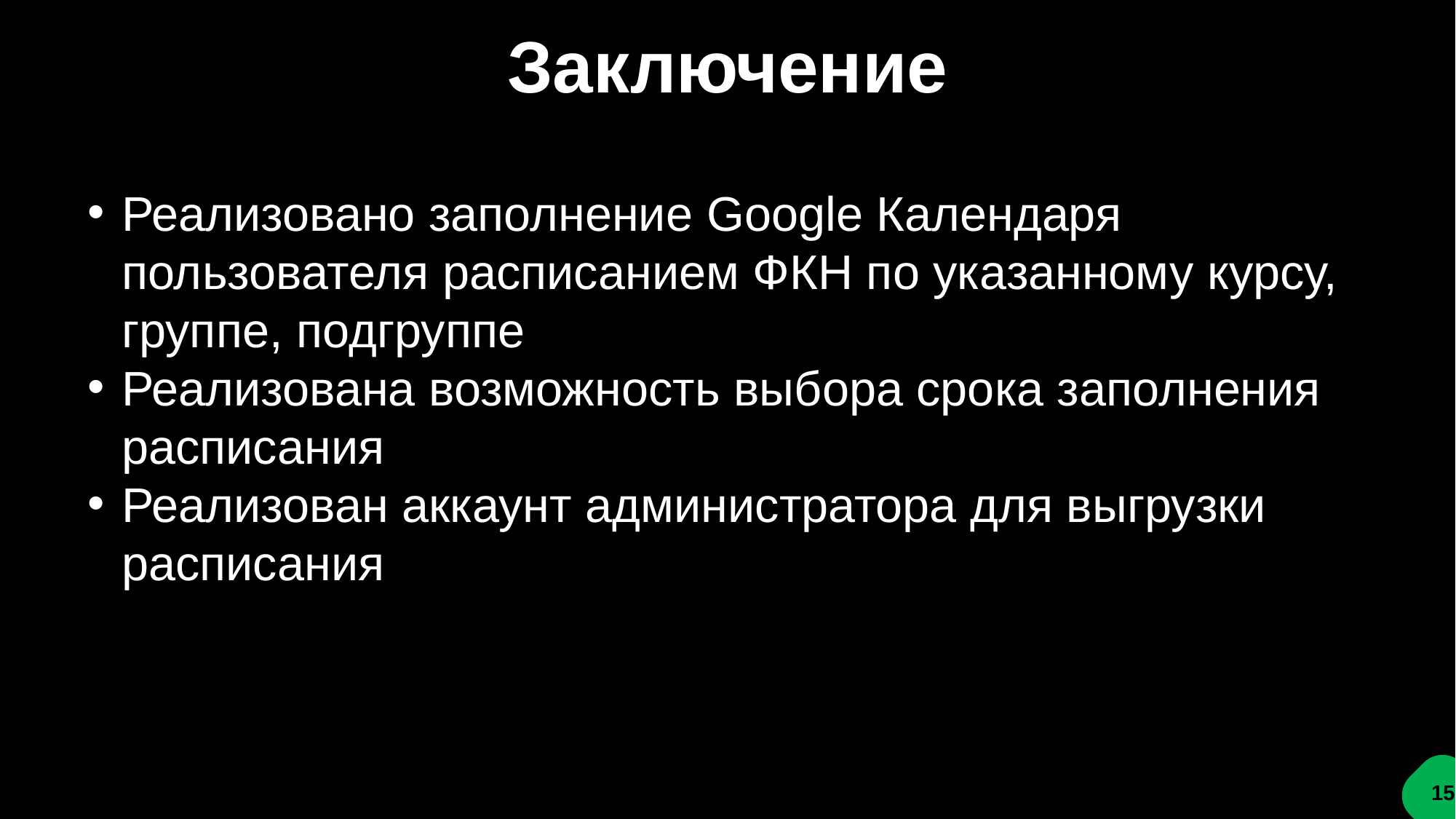

Заключение
# Слайд 4
Реализовано заполнение Google Календаря пользователя расписанием ФКН по указанному курсу, группе, подгруппе
Реализована возможность выбора срока заполнения расписания
Реализован аккаунт администратора для выгрузки расписания

15